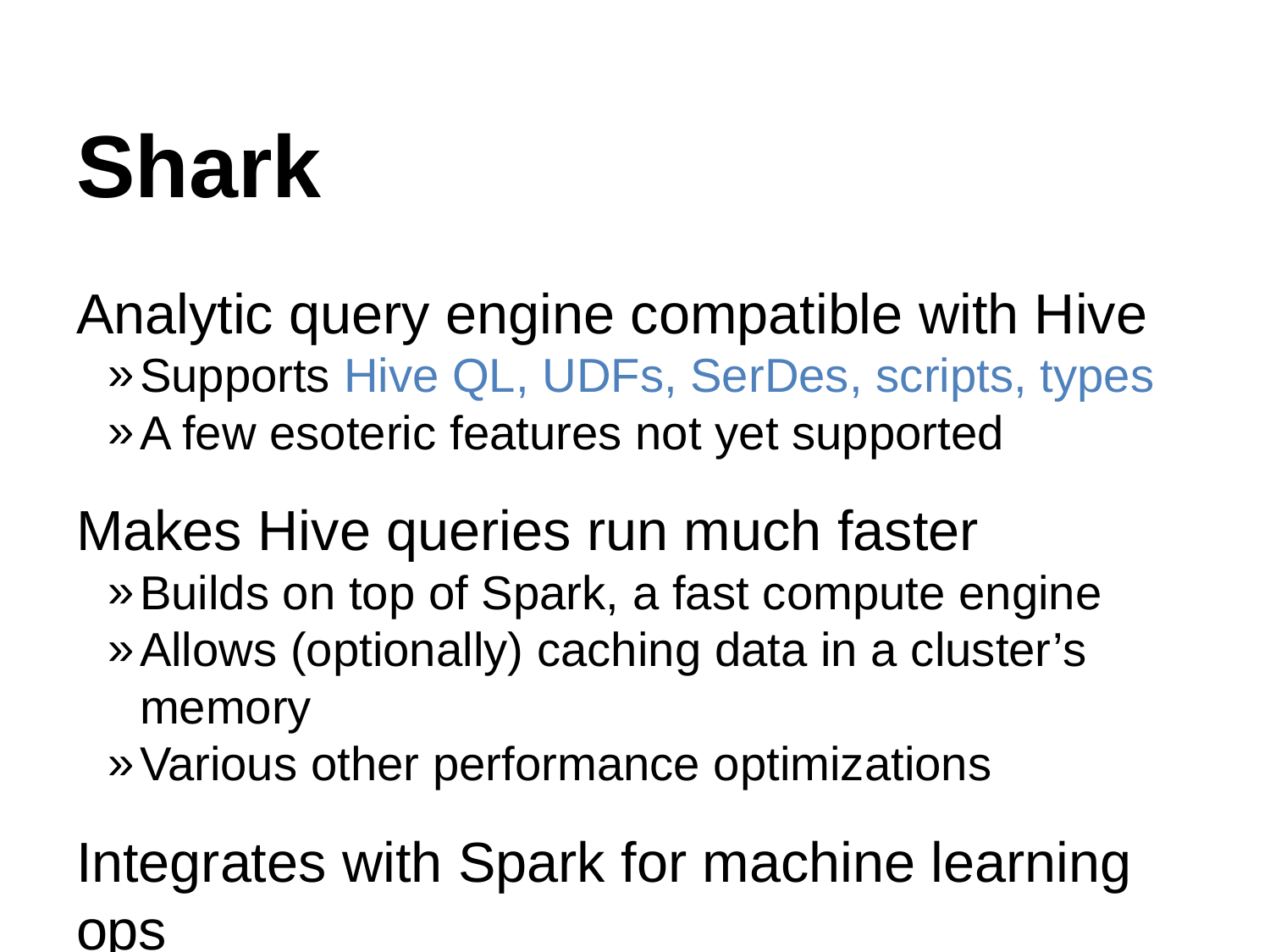

# Shark
Analytic query engine compatible with Hive
Supports Hive QL, UDFs, SerDes, scripts, types
A few esoteric features not yet supported
Makes Hive queries run much faster
Builds on top of Spark, a fast compute engine
Allows (optionally) caching data in a cluster’s memory
Various other performance optimizations
Integrates with Spark for machine learning ops